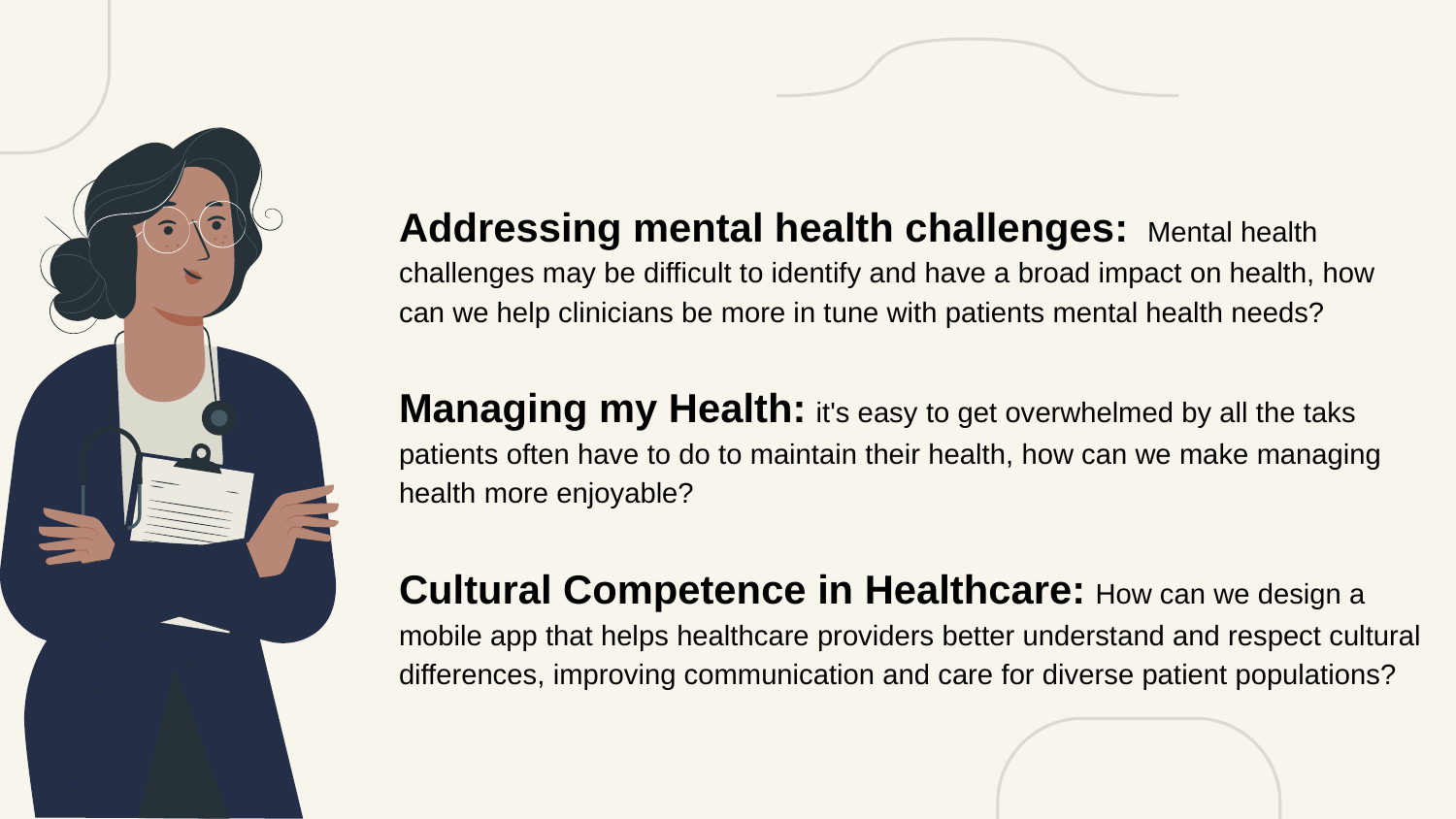

Addressing mental health challenges:  Mental health challenges may be difficult to identify and have a broad impact on health, how can we help clinicians be more in tune with patients mental health needs?

Managing my Health: it's easy to get overwhelmed by all the taks patients often have to do to maintain their health, how can we make managing health more enjoyable?

Cultural Competence in Healthcare: How can we design a mobile app that helps healthcare providers better understand and respect cultural differences, improving communication and care for diverse patient populations?